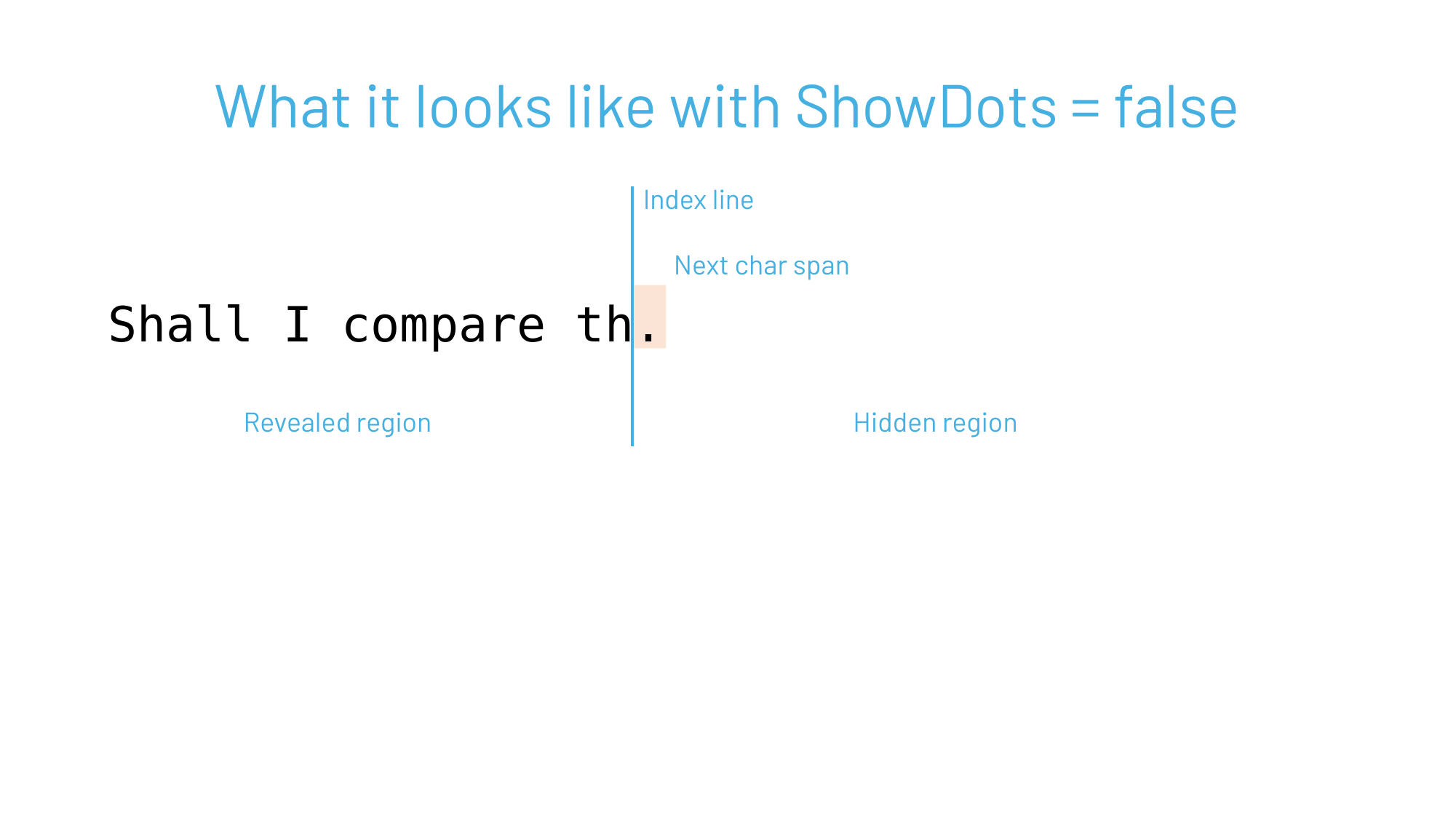

What it looks like with ShowDots = false
Index line
Next char span

Shall I compare th.
Revealed region
Hidden region